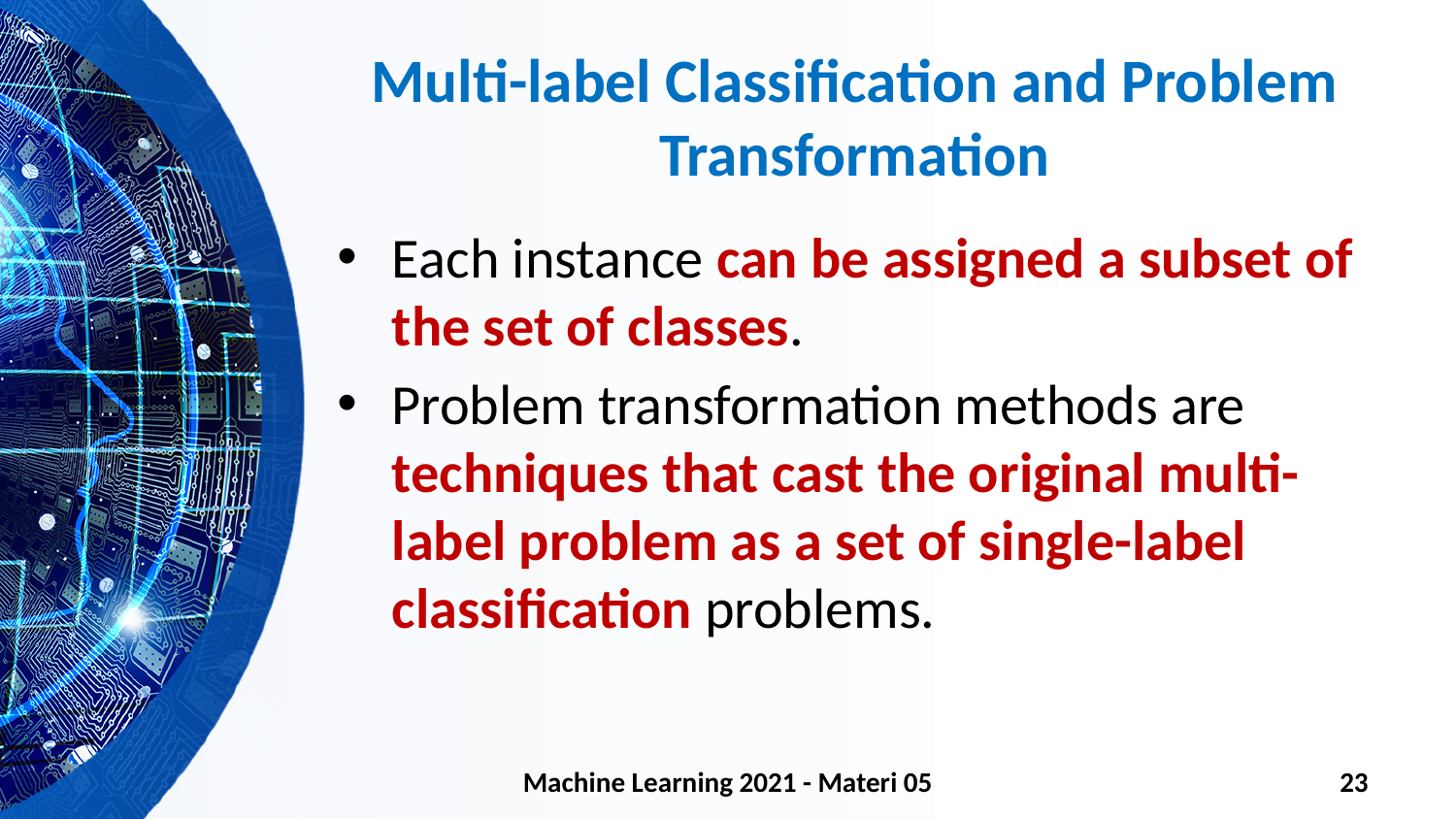

# Multi-label Classification and Problem Transformation
Each instance can be assigned a subset of the set of classes.
Problem transformation methods are techniques that cast the original multi-label problem as a set of single-label classification problems.
Machine Learning 2021 - Materi 05
23